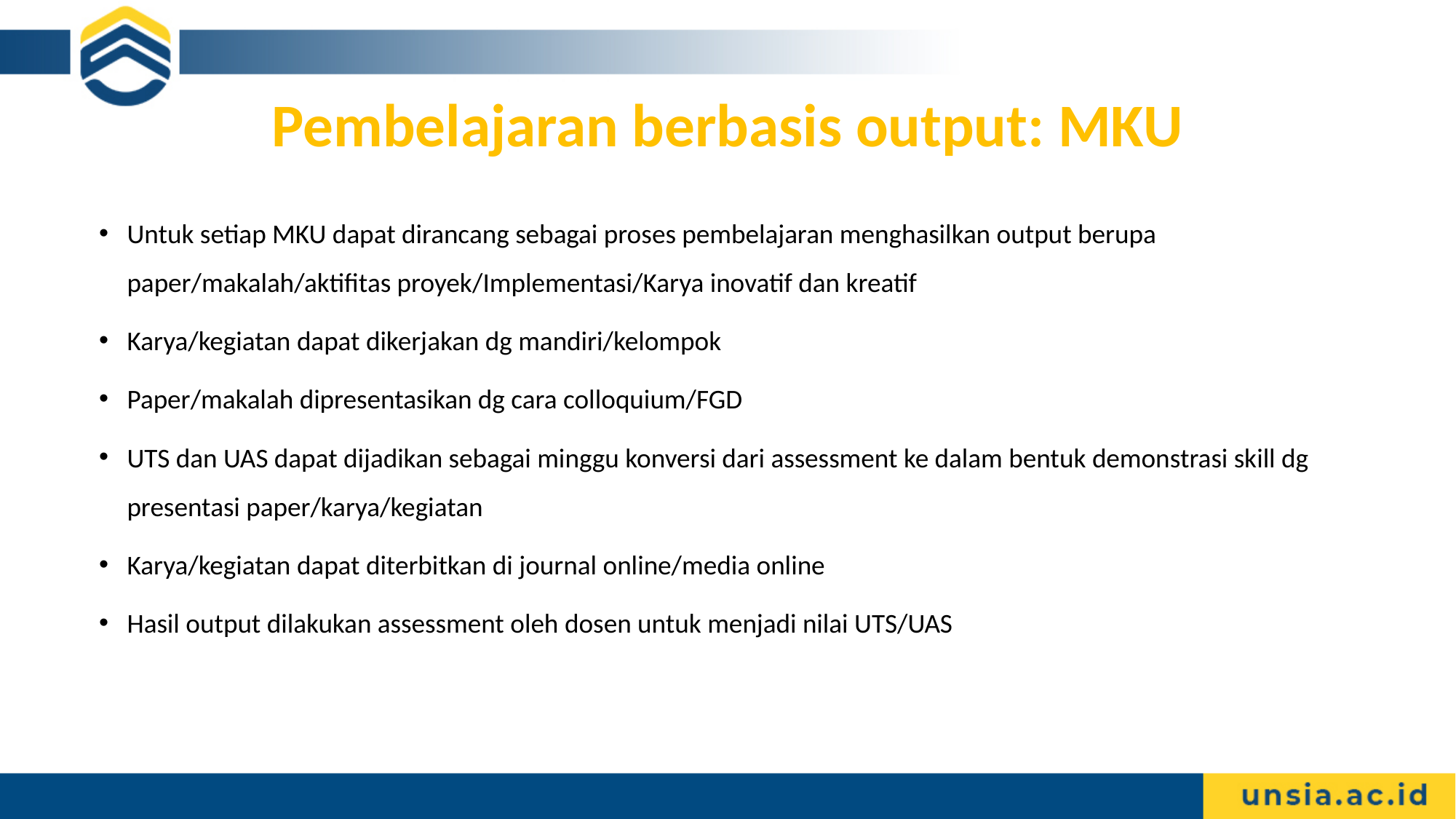

Pembelajaran berbasis output: MKU
Untuk setiap MKU dapat dirancang sebagai proses pembelajaran menghasilkan output berupa paper/makalah/aktifitas proyek/Implementasi/Karya inovatif dan kreatif
Karya/kegiatan dapat dikerjakan dg mandiri/kelompok
Paper/makalah dipresentasikan dg cara colloquium/FGD
UTS dan UAS dapat dijadikan sebagai minggu konversi dari assessment ke dalam bentuk demonstrasi skill dg presentasi paper/karya/kegiatan
Karya/kegiatan dapat diterbitkan di journal online/media online
Hasil output dilakukan assessment oleh dosen untuk menjadi nilai UTS/UAS